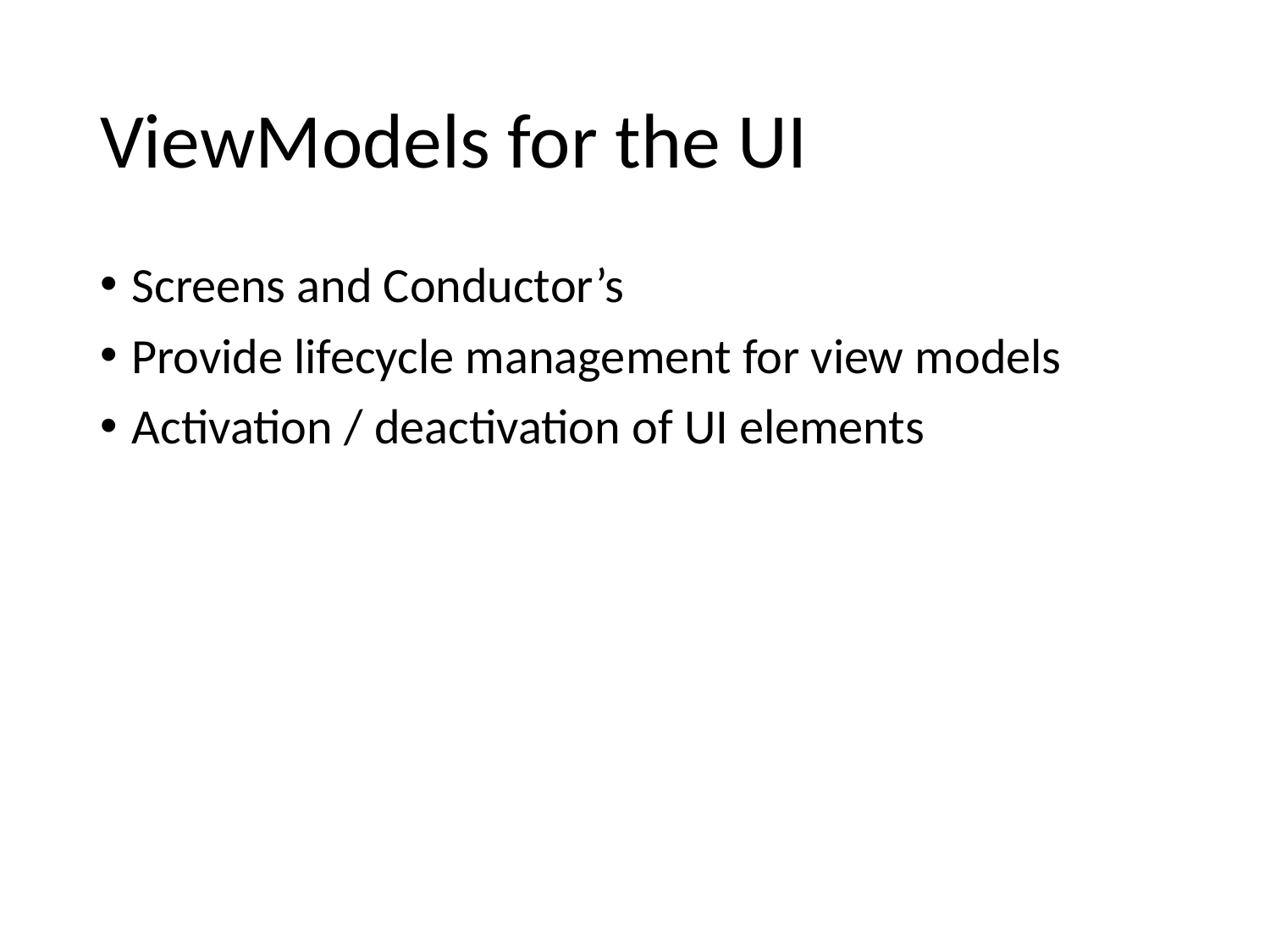

# ViewModels for the UI
Screens and Conductor’s
Provide lifecycle management for view models
Activation / deactivation of UI elements